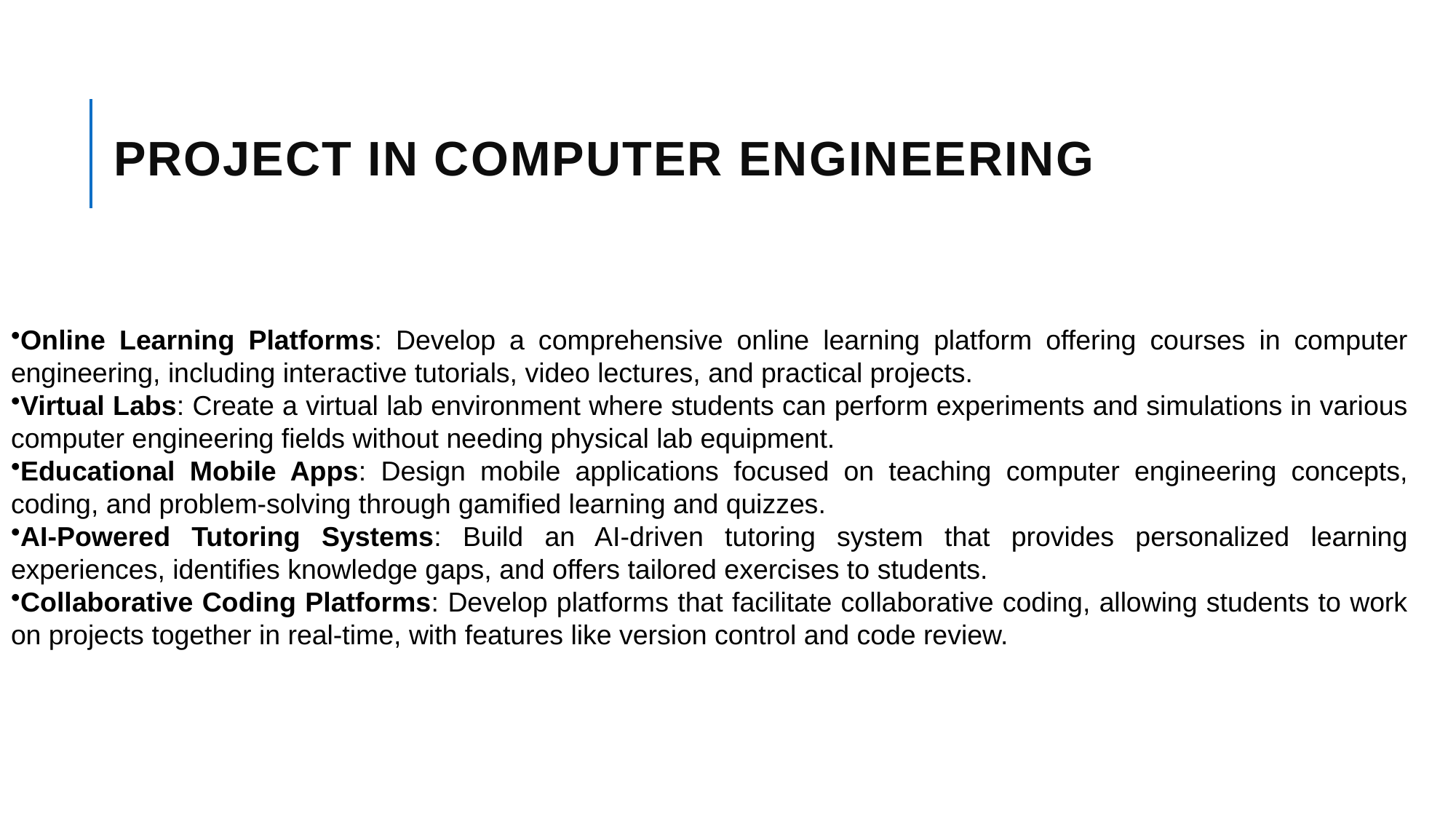

# Project in computer engineering
Online Learning Platforms: Develop a comprehensive online learning platform offering courses in computer engineering, including interactive tutorials, video lectures, and practical projects.
Virtual Labs: Create a virtual lab environment where students can perform experiments and simulations in various computer engineering fields without needing physical lab equipment.
Educational Mobile Apps: Design mobile applications focused on teaching computer engineering concepts, coding, and problem-solving through gamified learning and quizzes.
AI-Powered Tutoring Systems: Build an AI-driven tutoring system that provides personalized learning experiences, identifies knowledge gaps, and offers tailored exercises to students.
Collaborative Coding Platforms: Develop platforms that facilitate collaborative coding, allowing students to work on projects together in real-time, with features like version control and code review.